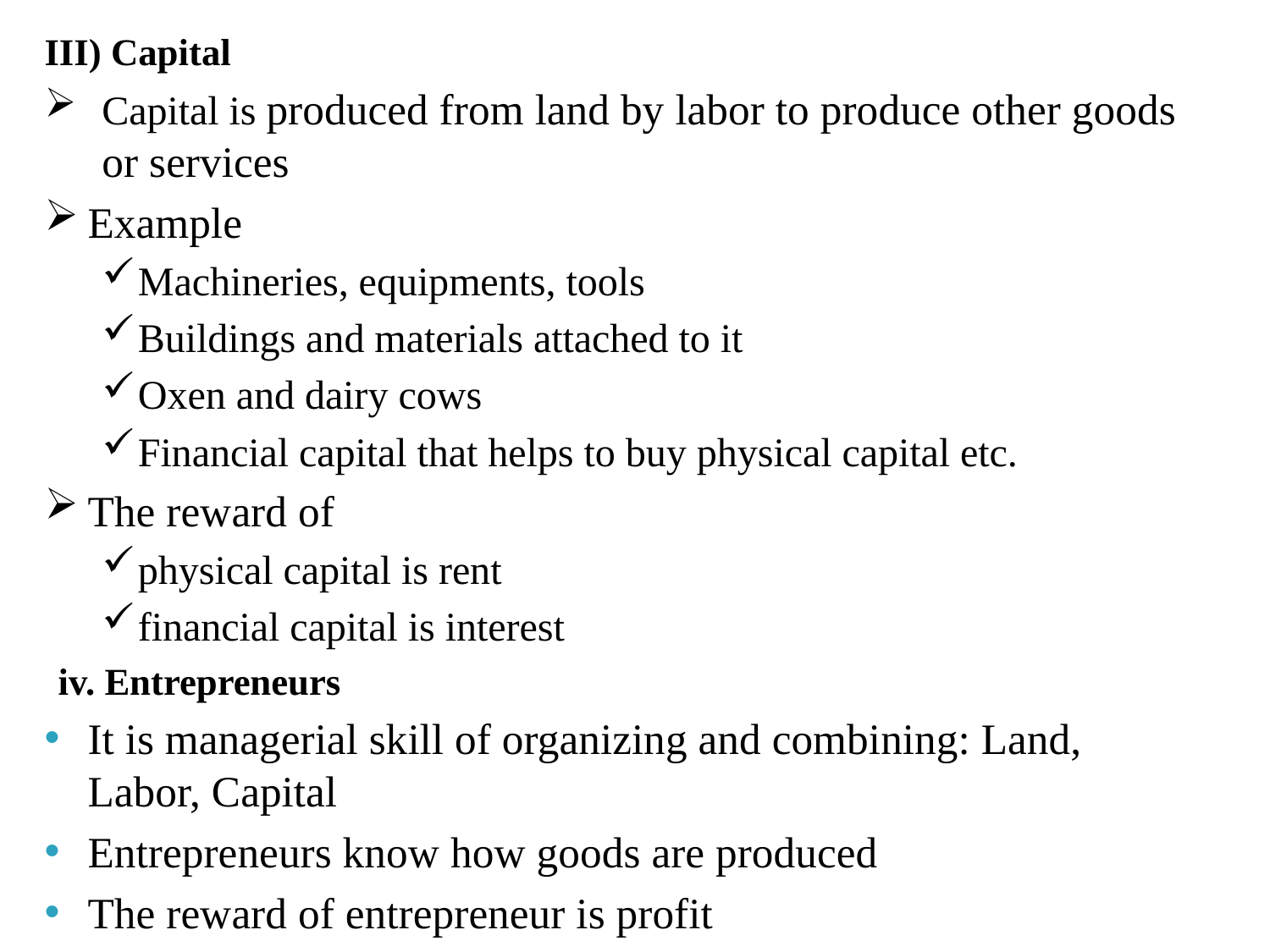

III) Capital
Capital is produced from land by labor to produce other goods or services
Example
Machineries, equipments, tools
Buildings and materials attached to it
Oxen and dairy cows
Financial capital that helps to buy physical capital etc.
The reward of
physical capital is rent
financial capital is interest
iv. Entrepreneurs
It is managerial skill of organizing and combining: Land, Labor, Capital
Entrepreneurs know how goods are produced
The reward of entrepreneur is profit